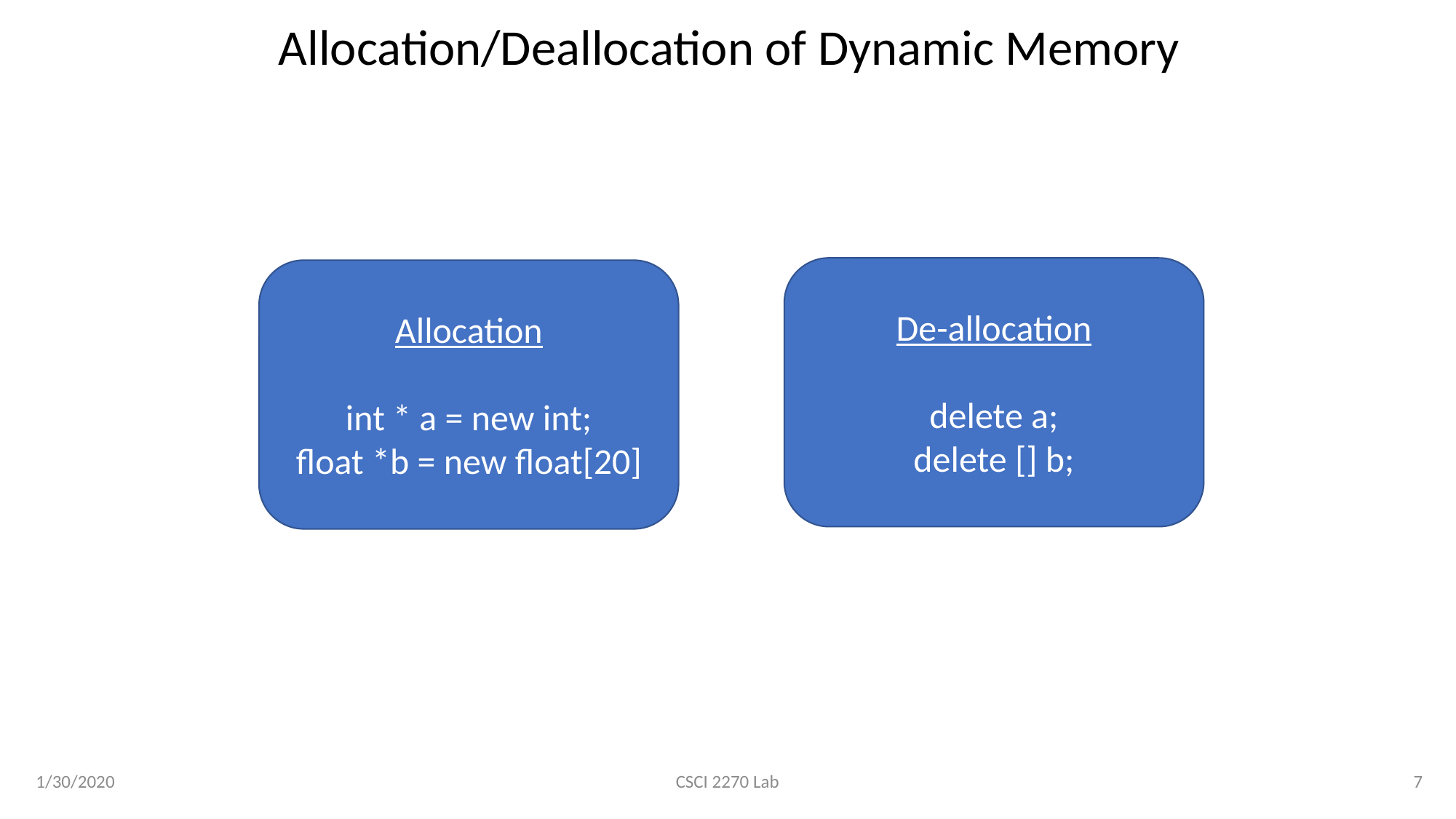

# Allocation/Deallocation of Dynamic Memory
De-allocation

delete a;
delete [] b;
Allocation

int * a = new int;
float *b = new float[20]
1/30/2020
7
CSCI 2270 Lab